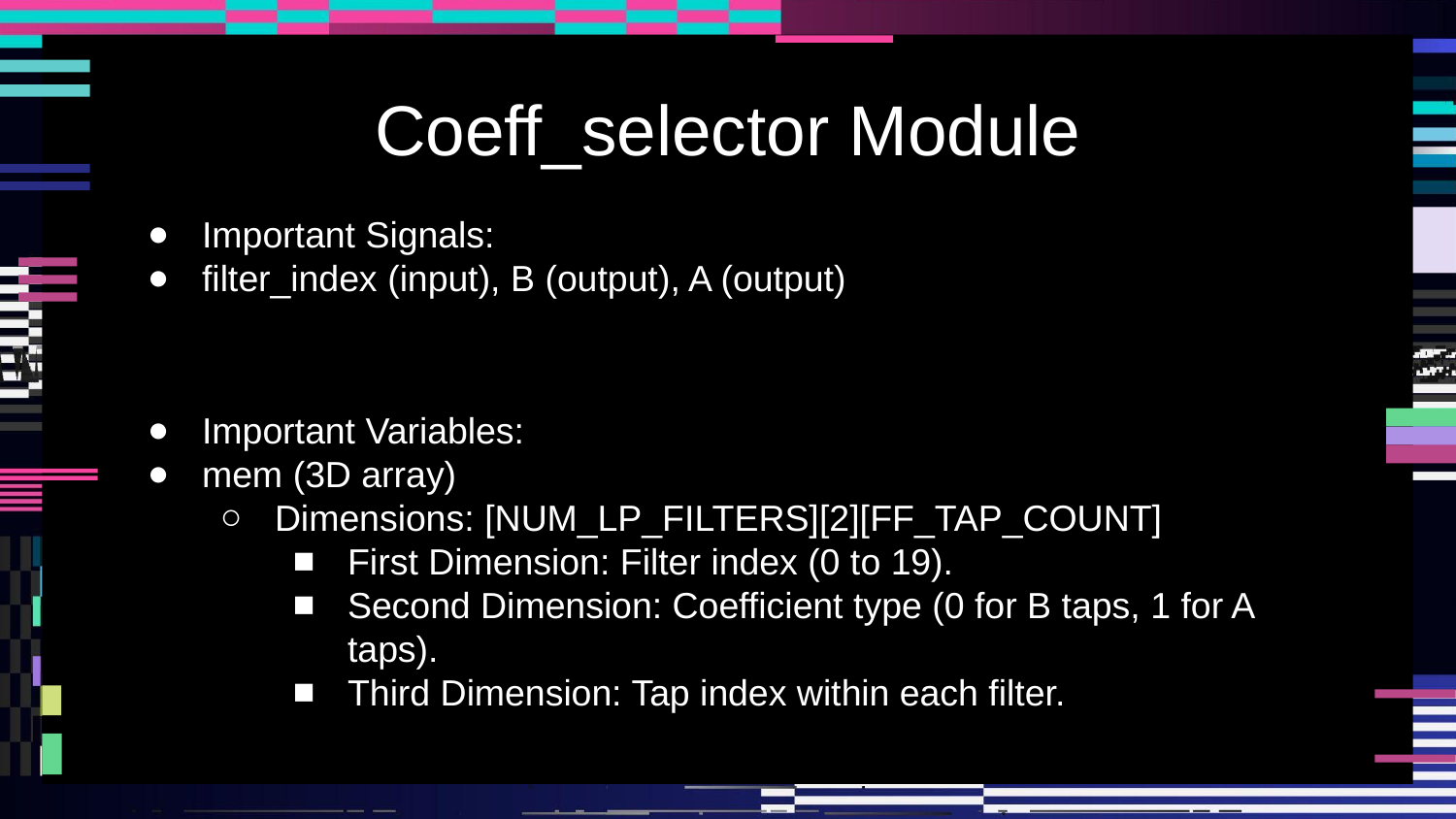

# Coeff_selector Module
Important Signals:
filter_index (input), B (output), A (output)

Important Variables:
mem (3D array)
Dimensions: [NUM_LP_FILTERS][2][FF_TAP_COUNT]
First Dimension: Filter index (0 to 19).
Second Dimension: Coefficient type (0 for B taps, 1 for A taps).
Third Dimension: Tap index within each filter.